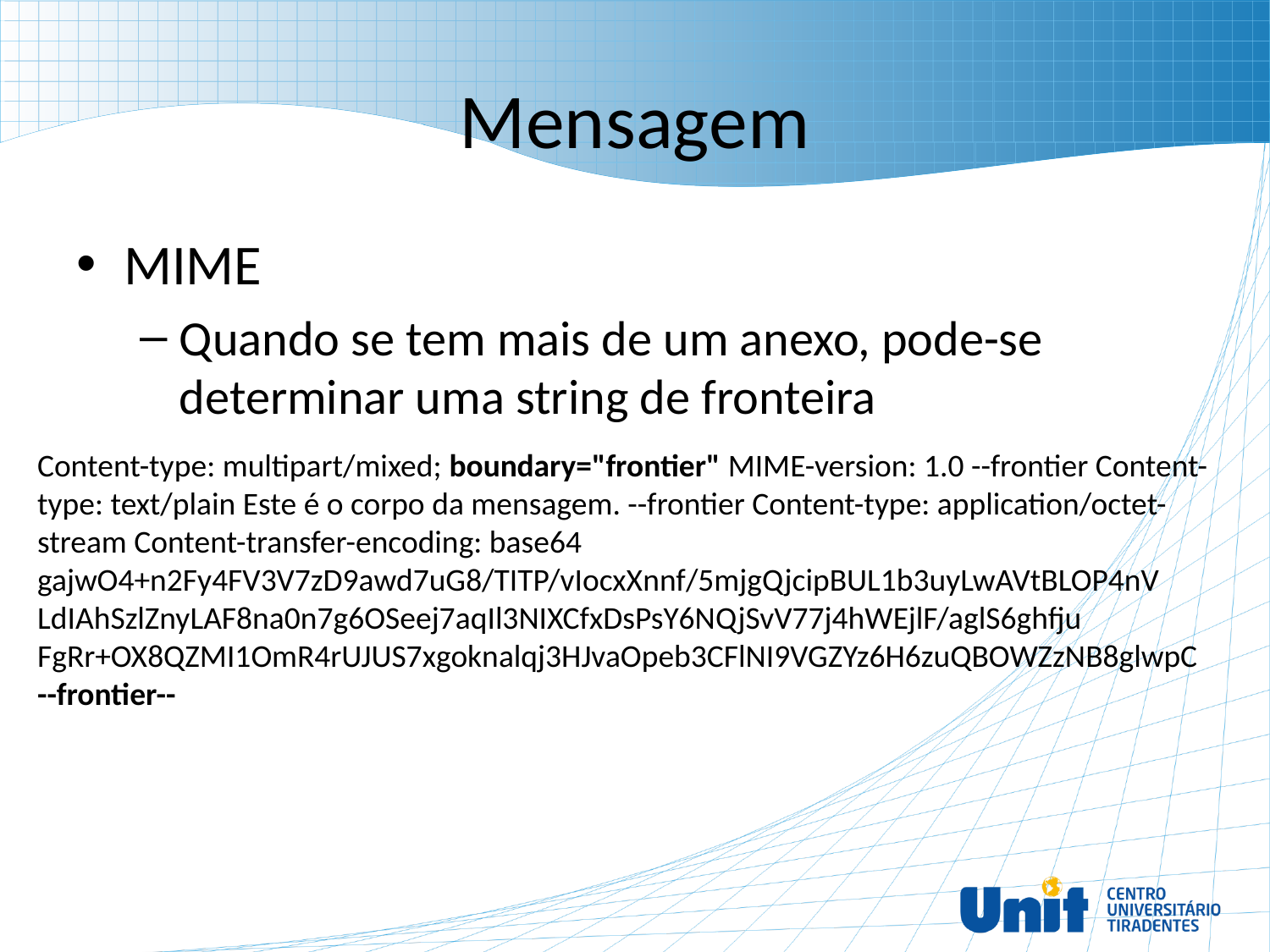

# Mensagem
MIME
Quando se tem mais de um anexo, pode-se determinar uma string de fronteira
Content-type: multipart/mixed; boundary="frontier" MIME-version: 1.0 --frontier Content-type: text/plain Este é o corpo da mensagem. --frontier Content-type: application/octet-stream Content-transfer-encoding: base64 gajwO4+n2Fy4FV3V7zD9awd7uG8/TITP/vIocxXnnf/5mjgQjcipBUL1b3uyLwAVtBLOP4nV LdIAhSzlZnyLAF8na0n7g6OSeej7aqIl3NIXCfxDsPsY6NQjSvV77j4hWEjlF/aglS6ghfju FgRr+OX8QZMI1OmR4rUJUS7xgoknalqj3HJvaOpeb3CFlNI9VGZYz6H6zuQBOWZzNB8glwpC --frontier--